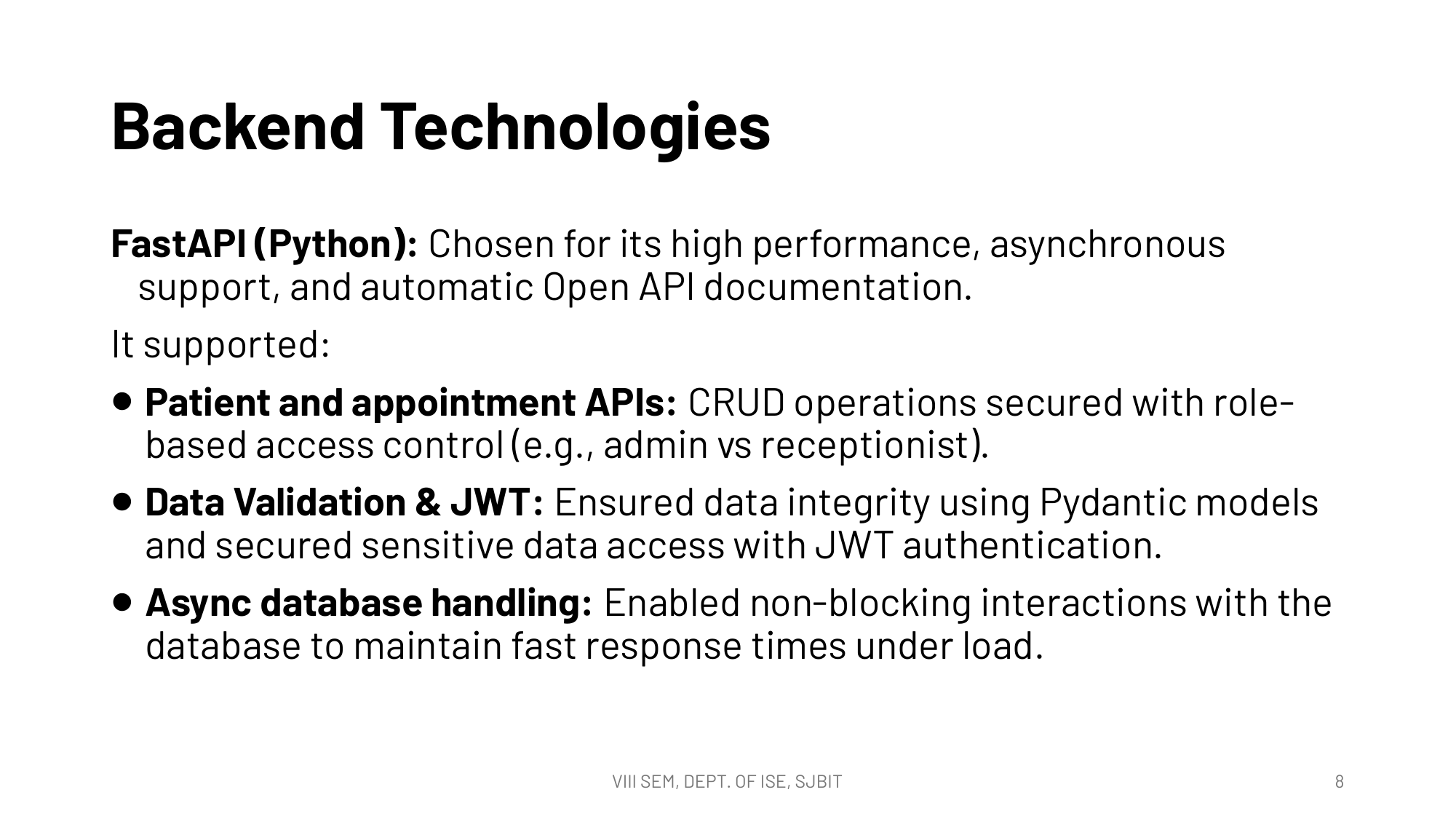

# Backend Technologies
FastAPI (Python): Chosen for its high performance, asynchronous support, and automatic Open API documentation.
It supported:
Patient and appointment APIs: CRUD operations secured with role-based access control (e.g., admin vs receptionist).
Data Validation & JWT: Ensured data integrity using Pydantic models and secured sensitive data access with JWT authentication.
Async database handling: Enabled non-blocking interactions with the database to maintain fast response times under load.
VIII SEM, DEPT. OF ISE, SJBIT
8